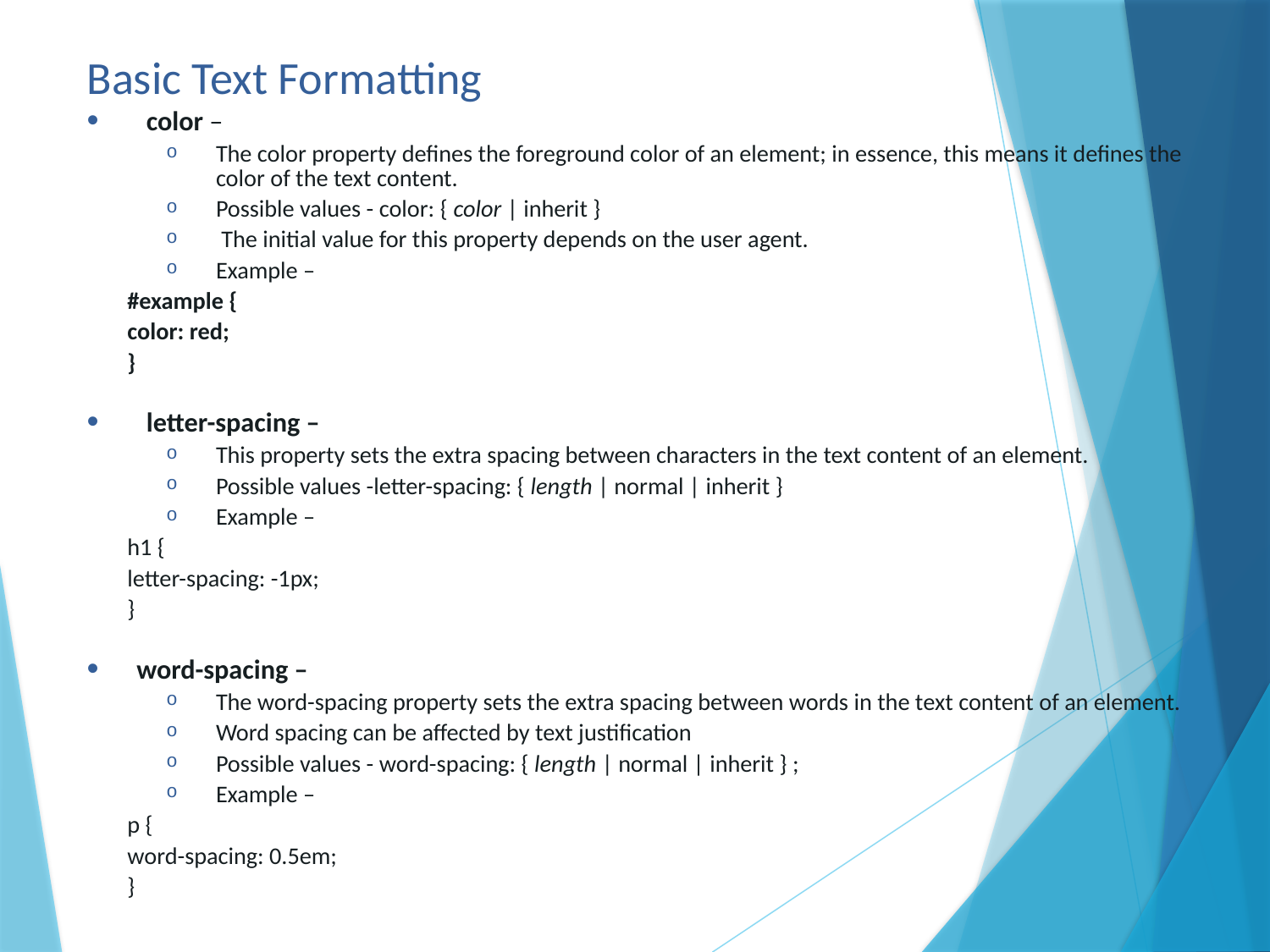

# Basic Text Formatting
color –
The color property defines the foreground color of an element; in essence, this means it defines the color of the text content.
Possible values - color: { color | inherit }
 The initial value for this property depends on the user agent.
Example –
#example {
color: red;
}

letter-spacing –
This property sets the extra spacing between characters in the text content of an element.
Possible values -letter-spacing: { length | normal | inherit }
Example –
h1 {
letter-spacing: -1px;
}

word-spacing –
The word-spacing property sets the extra spacing between words in the text content of an element.
Word spacing can be affected by text justification
Possible values - word-spacing: { length | normal | inherit } ;
Example –
p {
word-spacing: 0.5em;
}